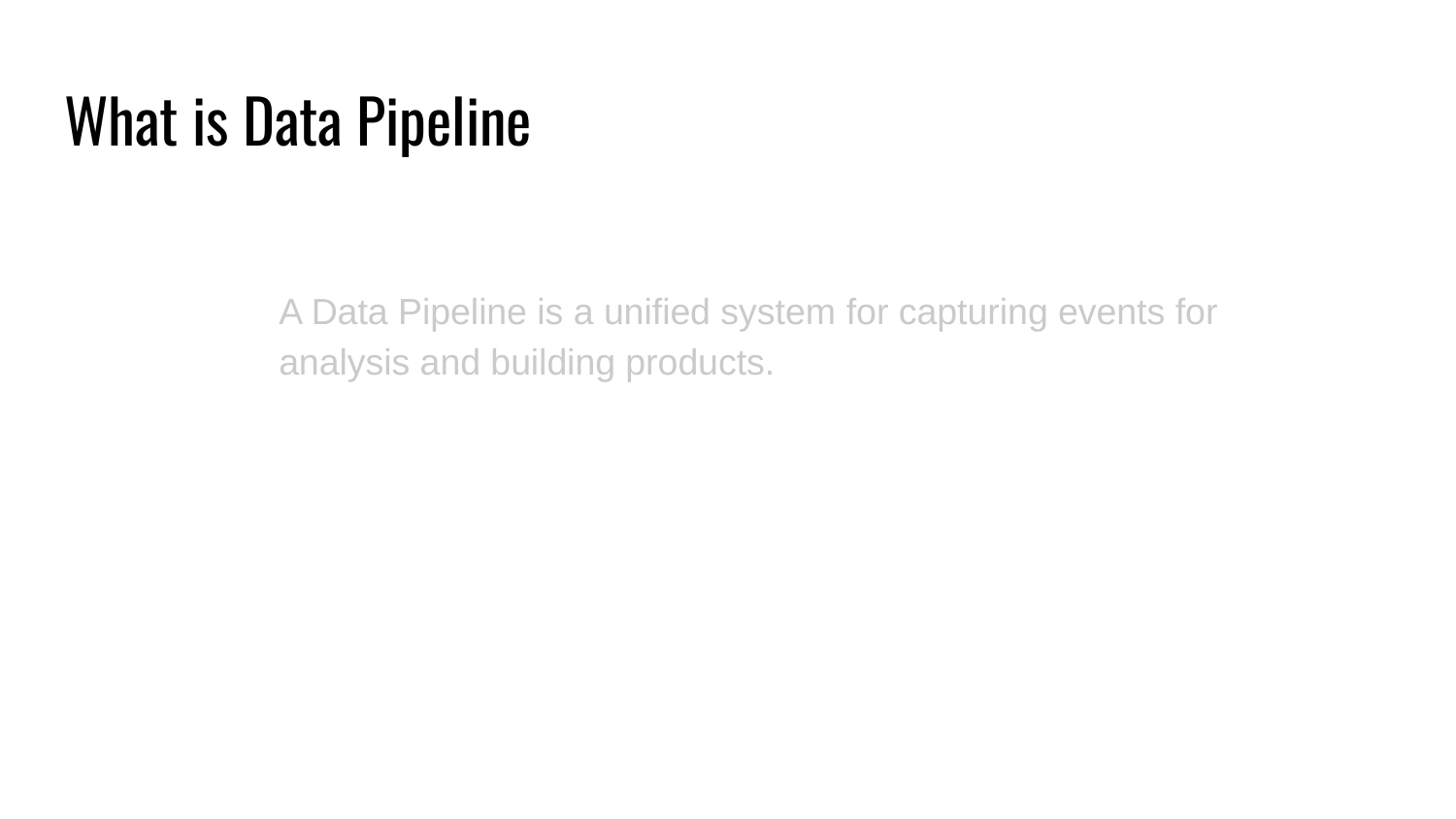

# What is Data Pipeline
A Data Pipeline is a unified system for capturing events for analysis and building products.